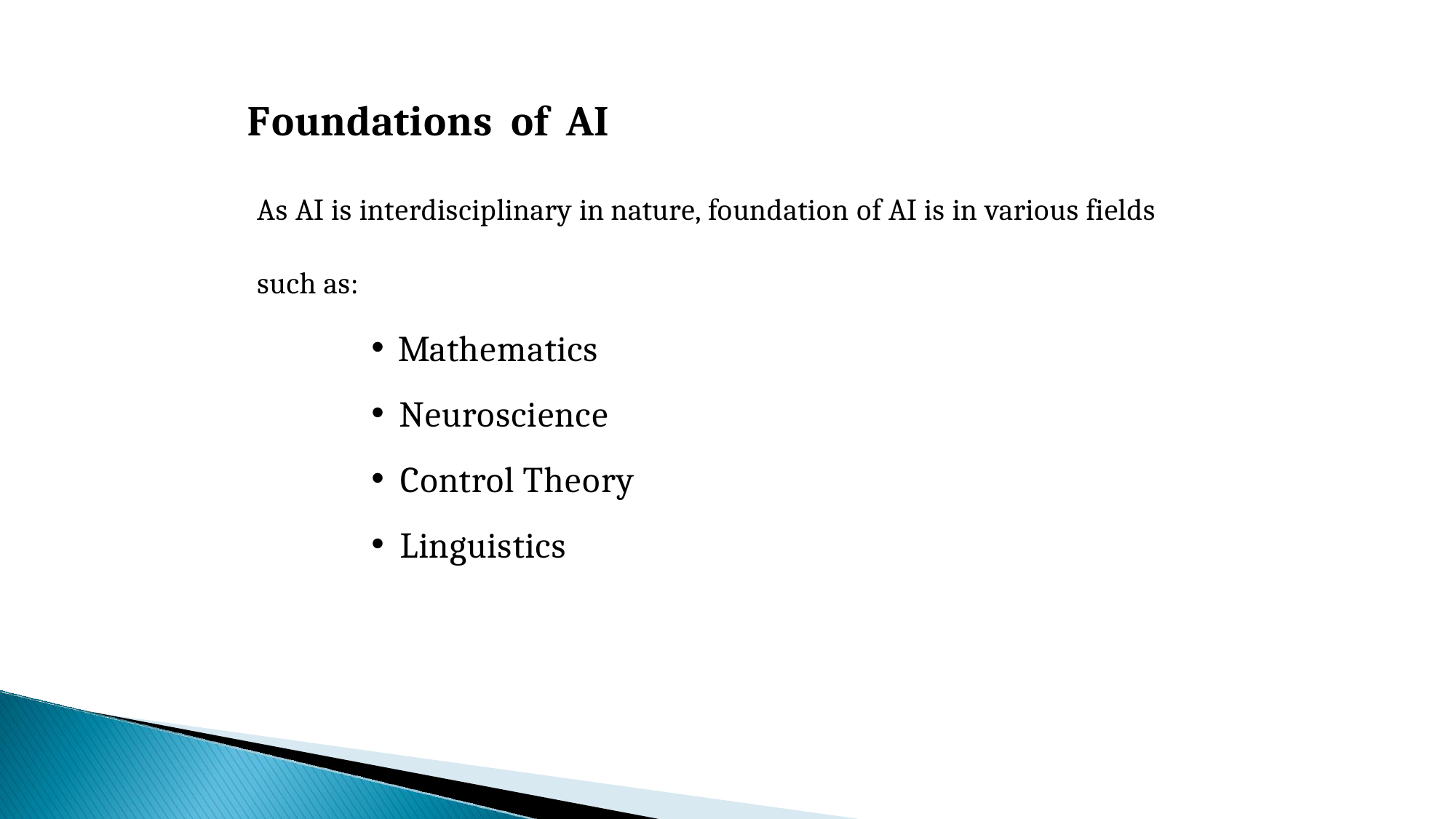

# Foundations	of	AI
As AI is interdisciplinary in nature, foundation of AI is in various fields

such as:
Mathematics
Neuroscience
Control Theory
Linguistics
23